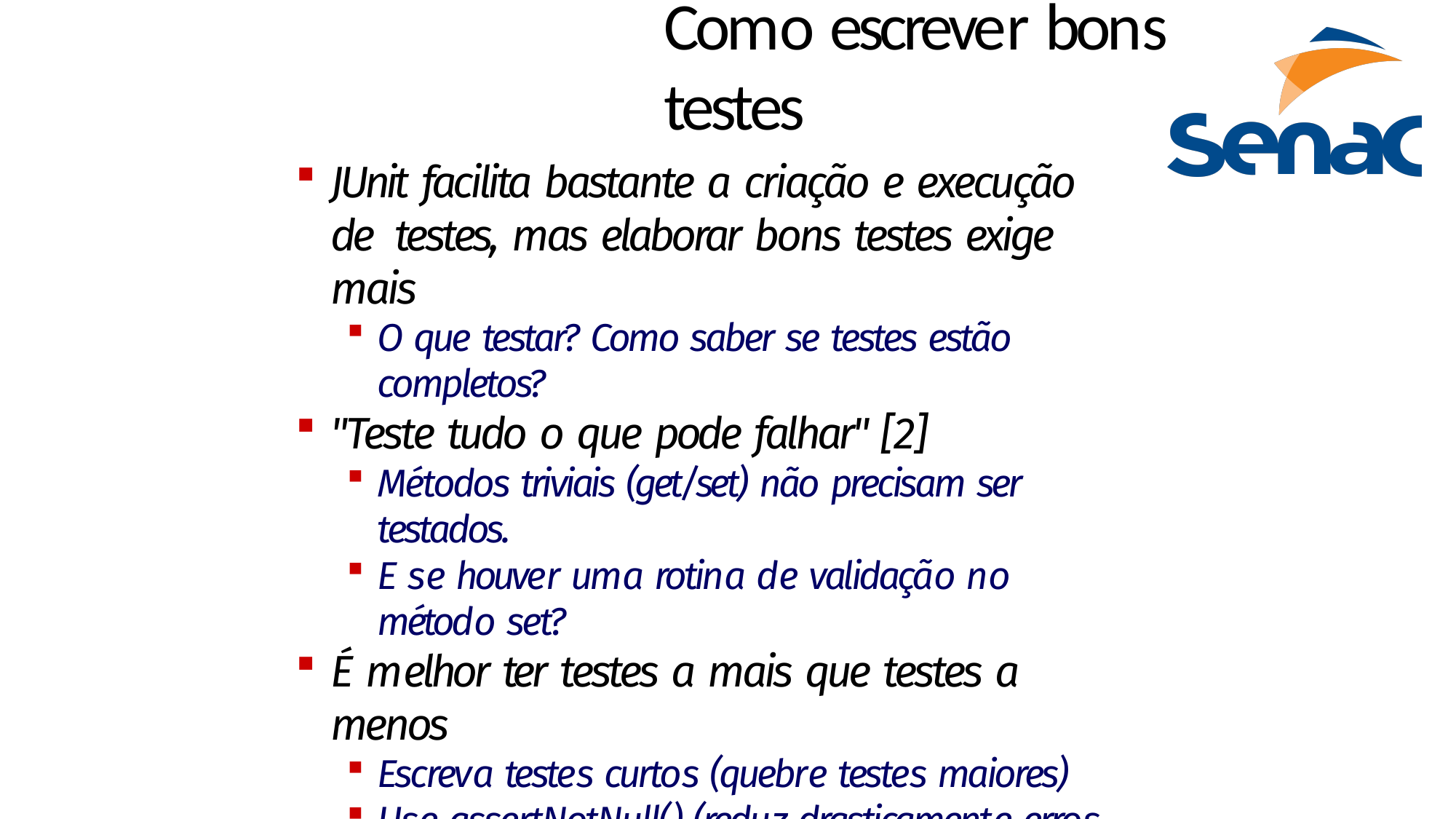

# Como escrever bons testes
JUnit facilita bastante a criação e execução de  testes, mas elaborar bons testes exige mais
O que testar? Como saber se testes estão completos?
"Teste tudo o que pode falhar" [2]
Métodos triviais (get/set) não precisam ser testados.
E se houver uma rotina de validação no método set?
É melhor ter testes a mais que testes a menos
Escreva testes curtos (quebre testes maiores)
Use assertNotNull() (reduz drasticamente erros de  NullPointerException difíceis de encontrar)
Reescreva seu código para que fique mais fácil de testar
24